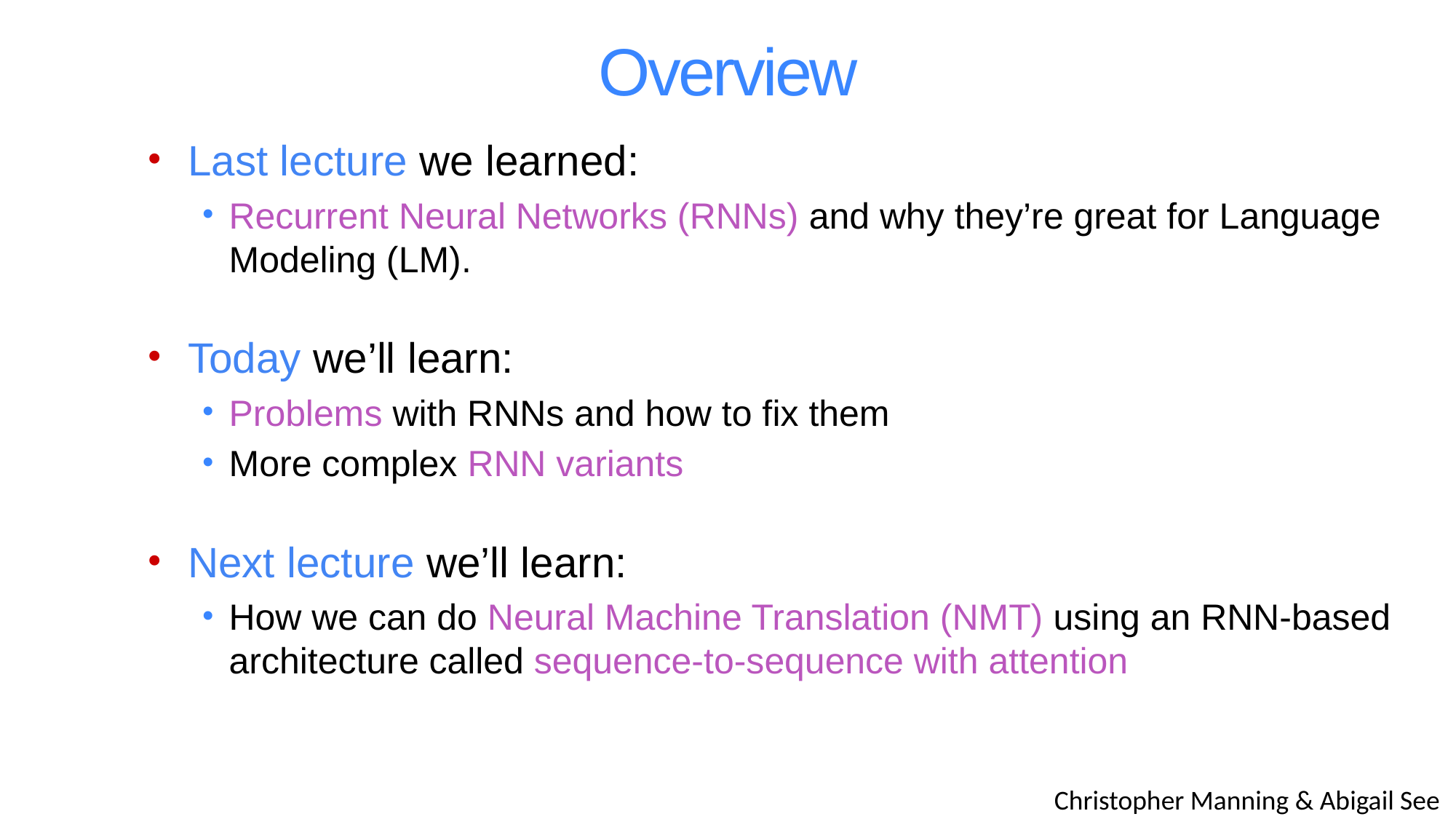

# Overview
Last lecture we learned:
Recurrent Neural Networks (RNNs) and why they’re great for Language
Modeling (LM).

Today we’ll learn:
Problems with RNNs and how to fix them
More complex RNN variants

Next lecture we’ll learn:
How we can do Neural Machine Translation (NMT) using an RNN-based
architecture called sequence-to-sequence with attention
Christopher Manning & Abigail See